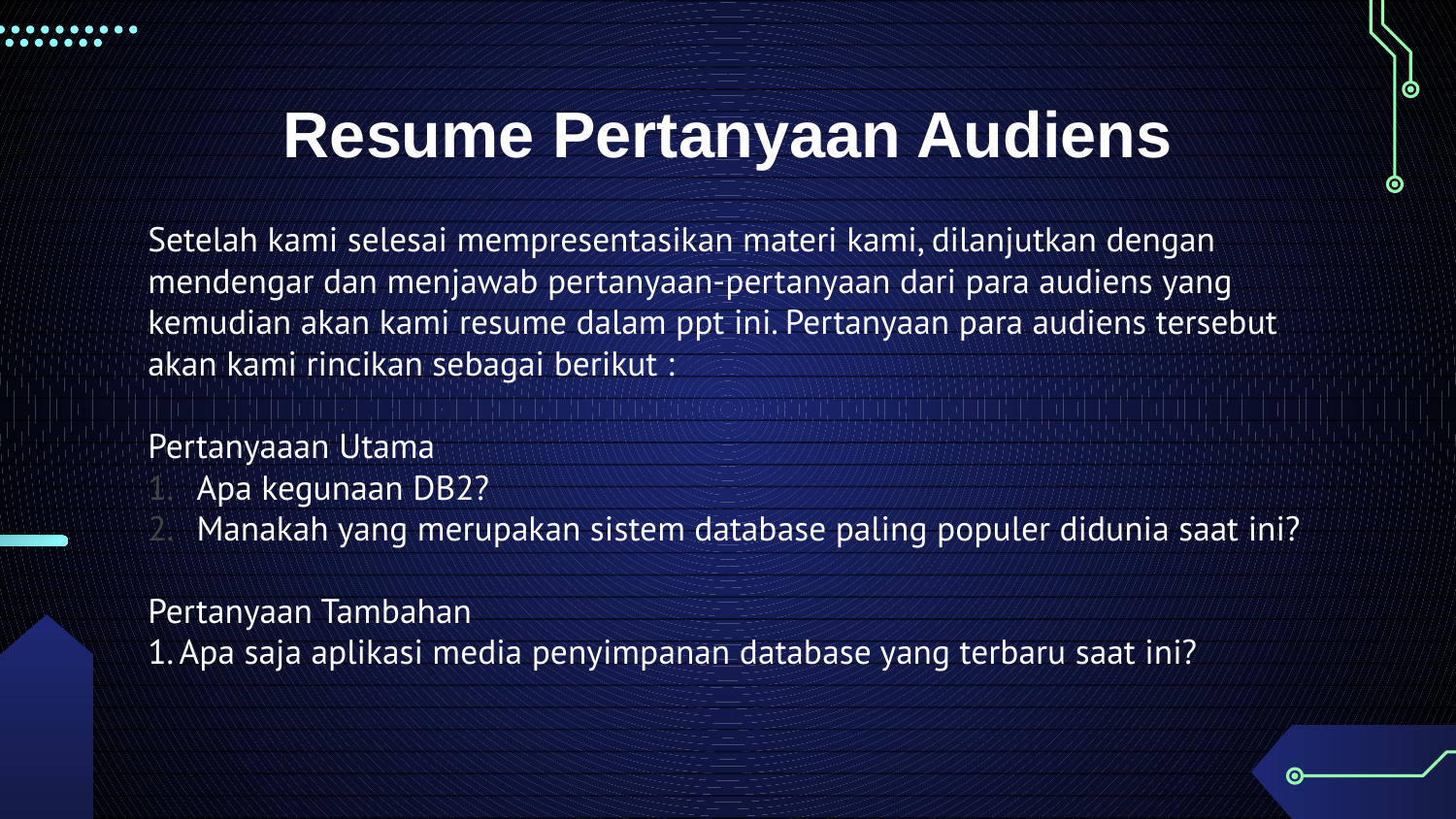

# Resume Pertanyaan Audiens
Setelah kami selesai mempresentasikan materi kami, dilanjutkan dengan mendengar dan menjawab pertanyaan-pertanyaan dari para audiens yang kemudian akan kami resume dalam ppt ini. Pertanyaan para audiens tersebut akan kami rincikan sebagai berikut :

Pertanyaaan Utama
Apa kegunaan DB2?
Manakah yang merupakan sistem database paling populer didunia saat ini?

Pertanyaan Tambahan
1. Apa saja aplikasi media penyimpanan database yang terbaru saat ini?